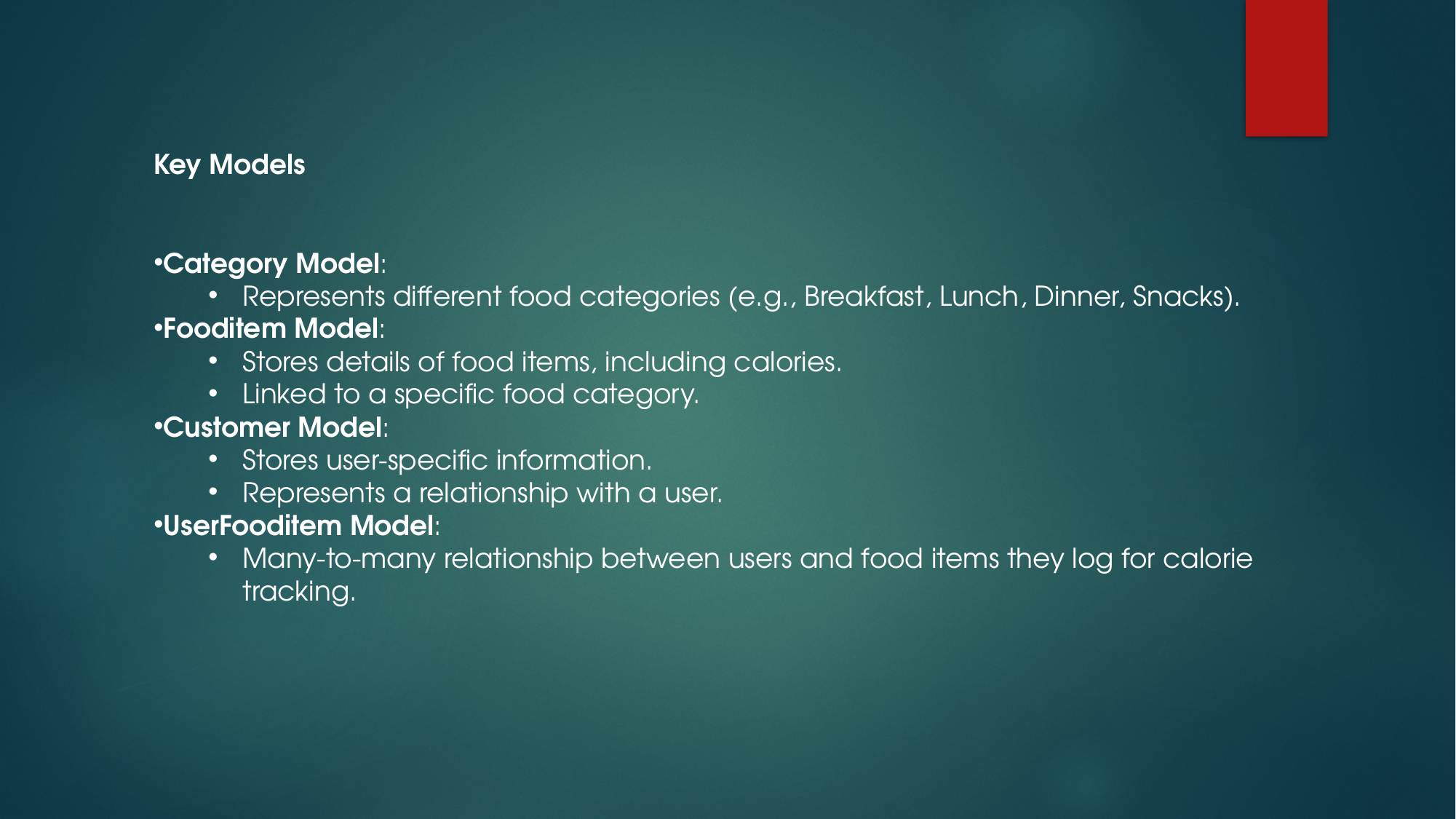

Key Models

Category Model:
Represents different food categories (e.g., Breakfast, Lunch, Dinner, Snacks).
Fooditem Model:
Stores details of food items, including calories.
Linked to a specific food category.
Customer Model:
Stores user-specific information.
Represents a relationship with a user.
UserFooditem Model:
Many-to-many relationship between users and food items they log for calorie tracking.